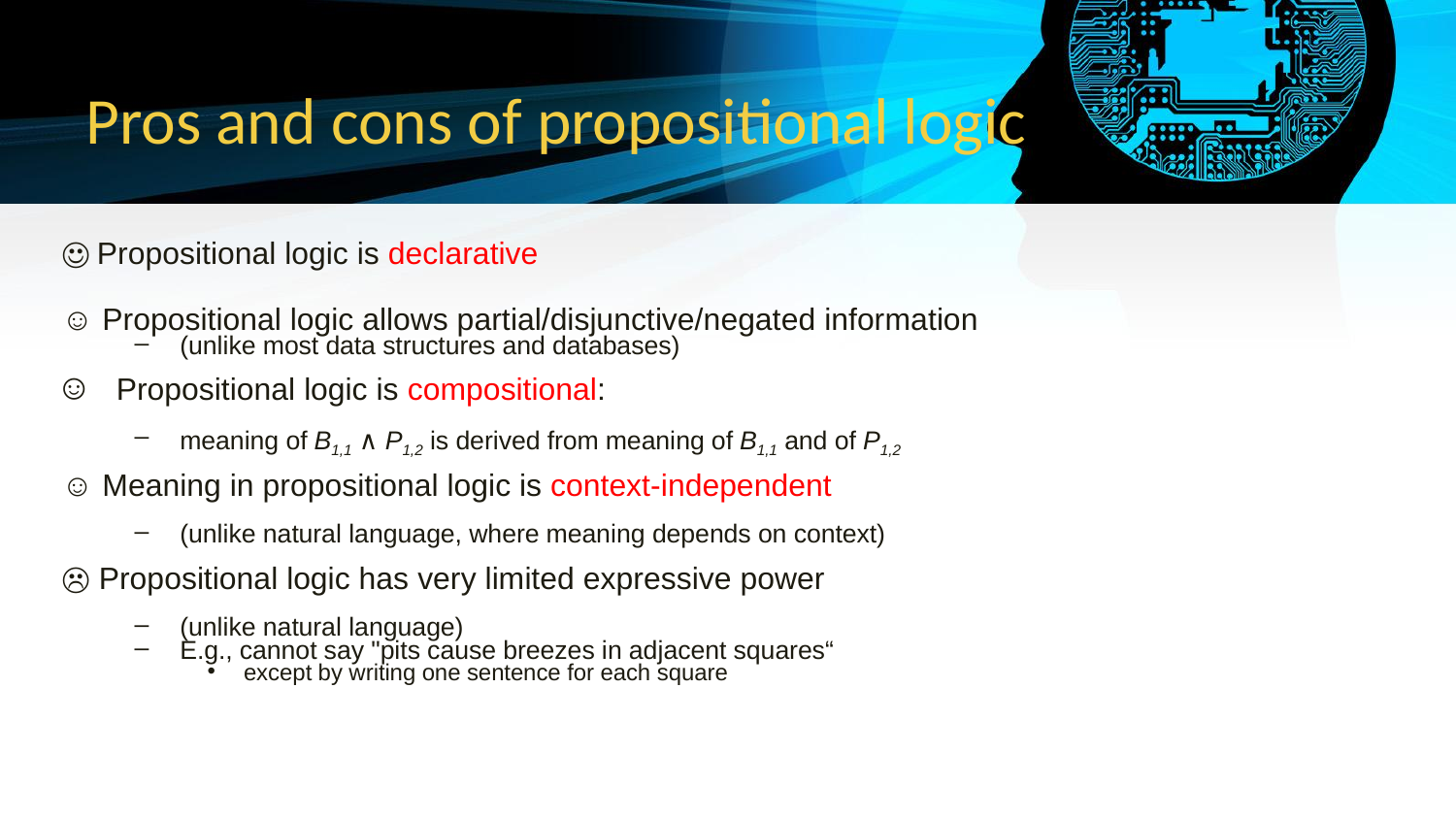

# Pros and cons of propositional logic
☺ Propositional logic is declarative
☺ Propositional logic allows partial/disjunctive/negated information
(unlike most data structures and databases)
Propositional logic is compositional:
meaning of B1,1 ∧ P1,2 is derived from meaning of B1,1 and of P1,2
☺ Meaning in propositional logic is context-independent
(unlike natural language, where meaning depends on context)
☹ Propositional logic has very limited expressive power
(unlike natural language)
E.g., cannot say "pits cause breezes in adjacent squares“
except by writing one sentence for each square